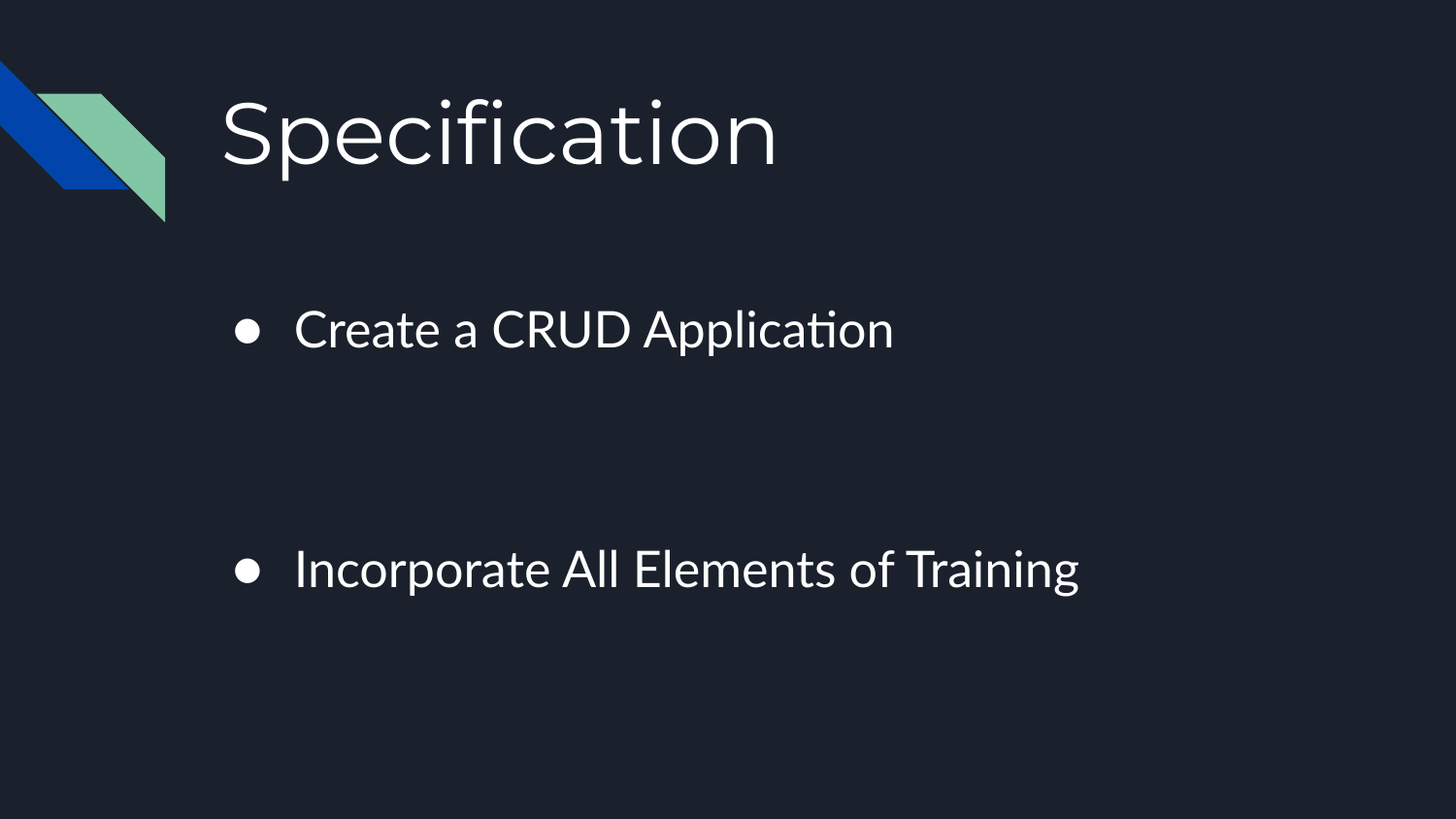

# Specification
Create a CRUD Application

Incorporate All Elements of Training